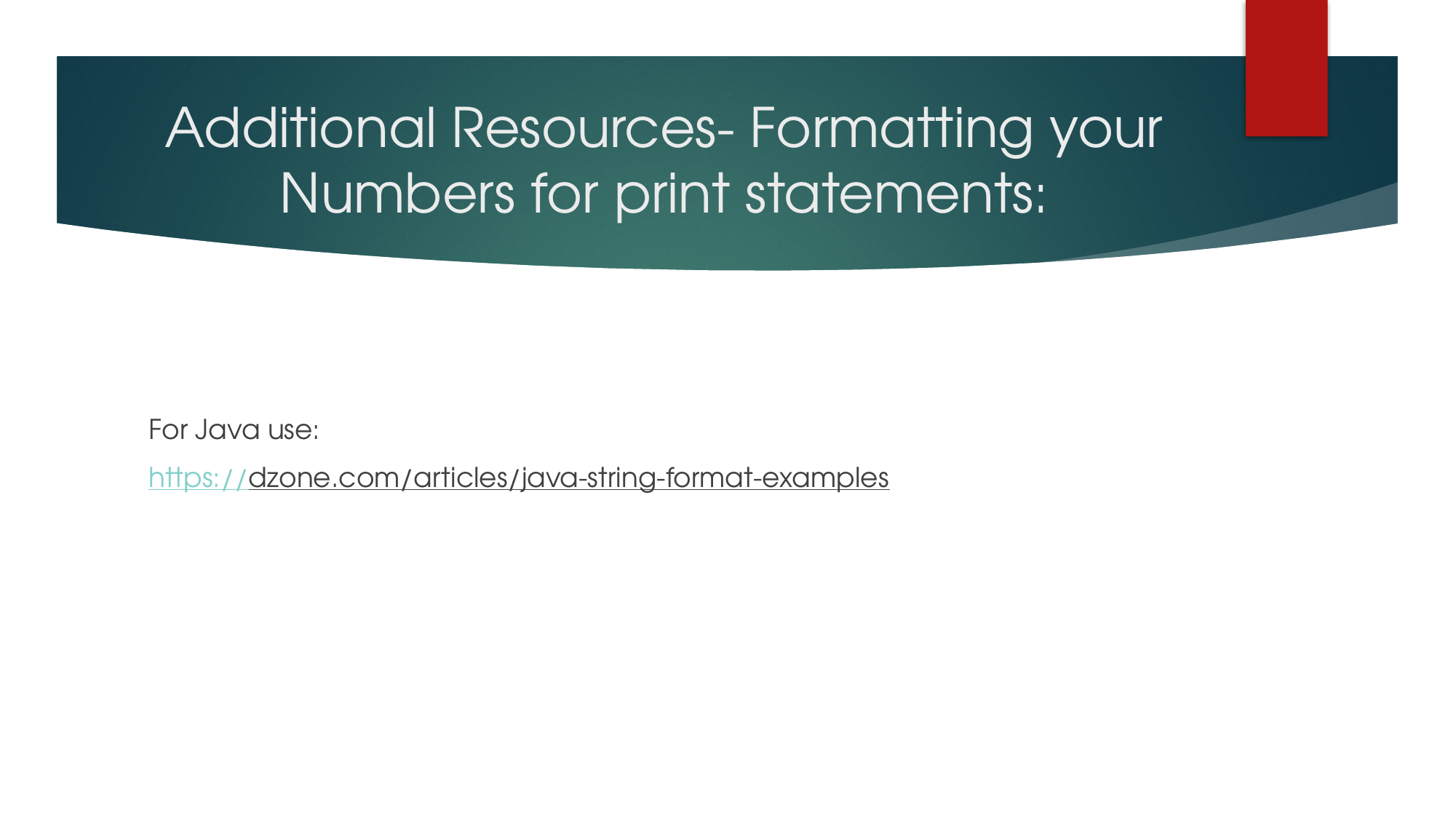

# Additional Resources- Formatting your Numbers for print statements:

For Java use:
https://dzone.com/articles/java-string-format-examples